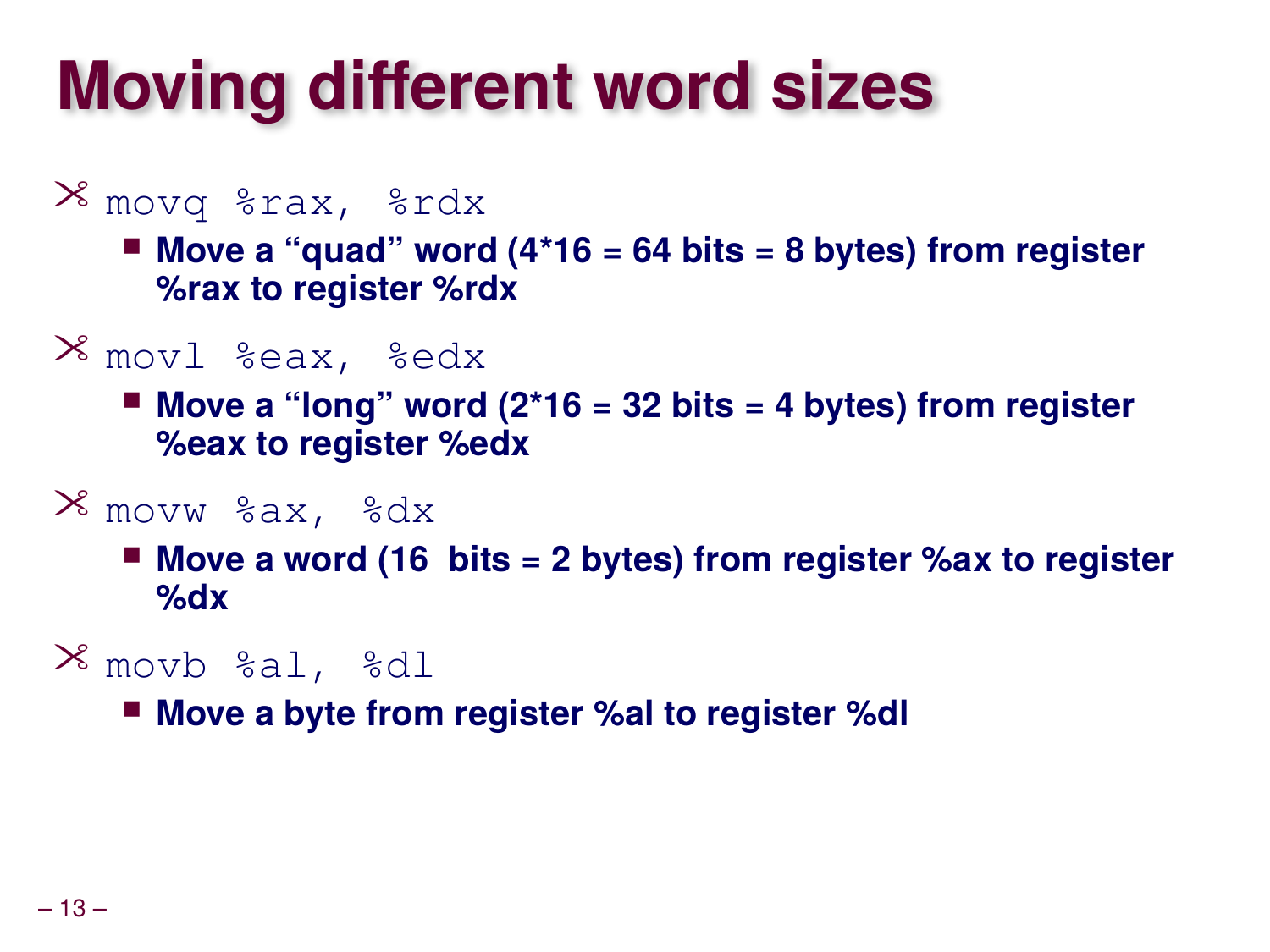

# Moving different word sizes
movq %rax, %rdx
Move a “quad” word (4*16 = 64 bits = 8 bytes) from register %rax to register %rdx
movl %eax, %edx
Move a “long” word (2*16 = 32 bits = 4 bytes) from register %eax to register %edx
movw %ax, %dx
Move a word (16  bits = 2 bytes) from register %ax to register %dx
movb %al, %dl
Move a byte from register %al to register %dl